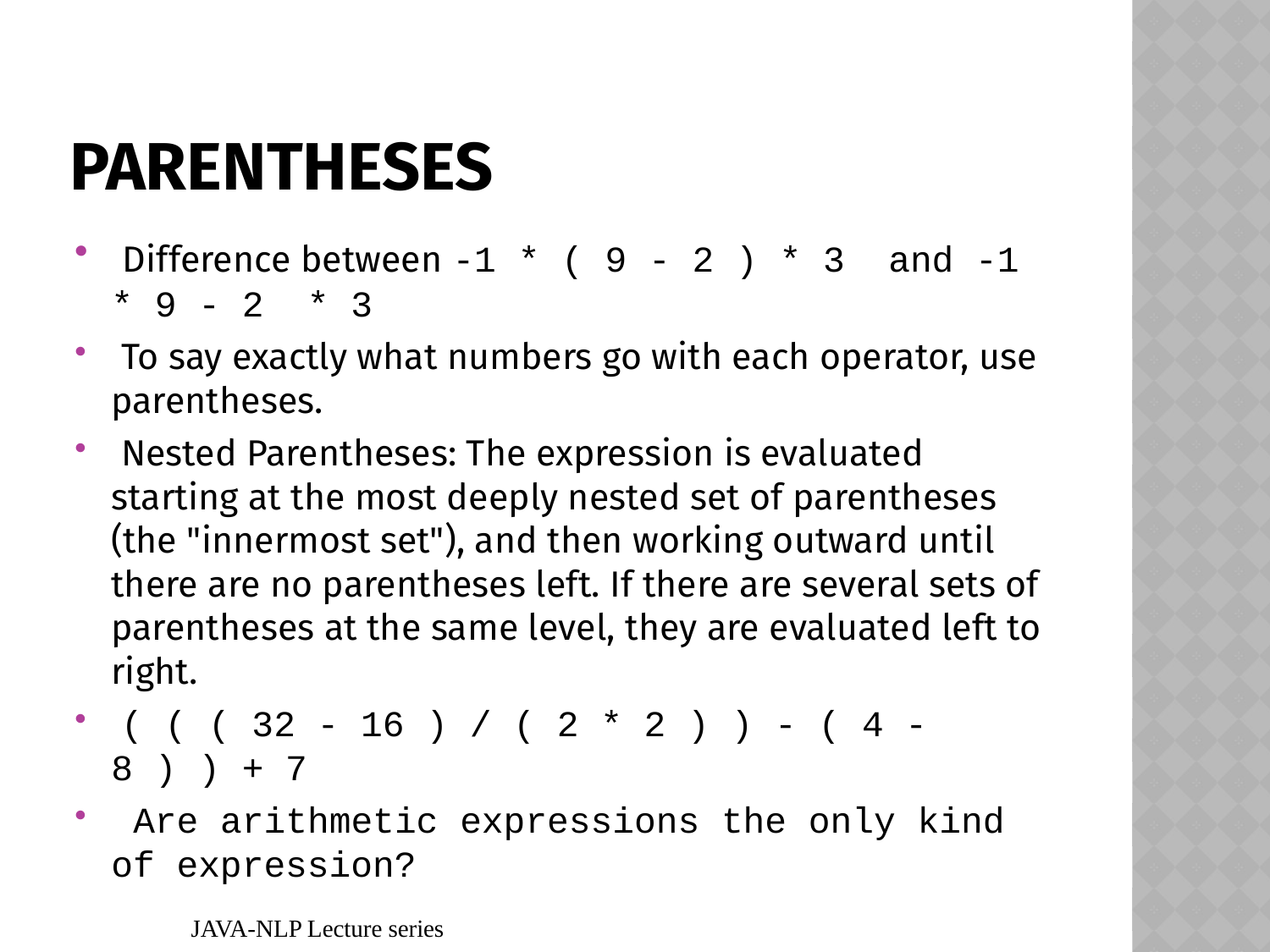

# Parentheses
 Difference between -1 * ( 9 - 2 ) * 3  and -1 * 9 - 2  * 3
 To say exactly what numbers go with each operator, use parentheses.
 Nested Parentheses: The expression is evaluated starting at the most deeply nested set of parentheses (the "innermost set"), and then working outward until there are no parentheses left. If there are several sets of parentheses at the same level, they are evaluated left to right.
 ( ( ( 32 - 16 ) / ( 2 * 2 ) ) - ( 4 - 8 ) ) + 7
 Are arithmetic expressions the only kind of expression?

JAVA-NLP Lecture series